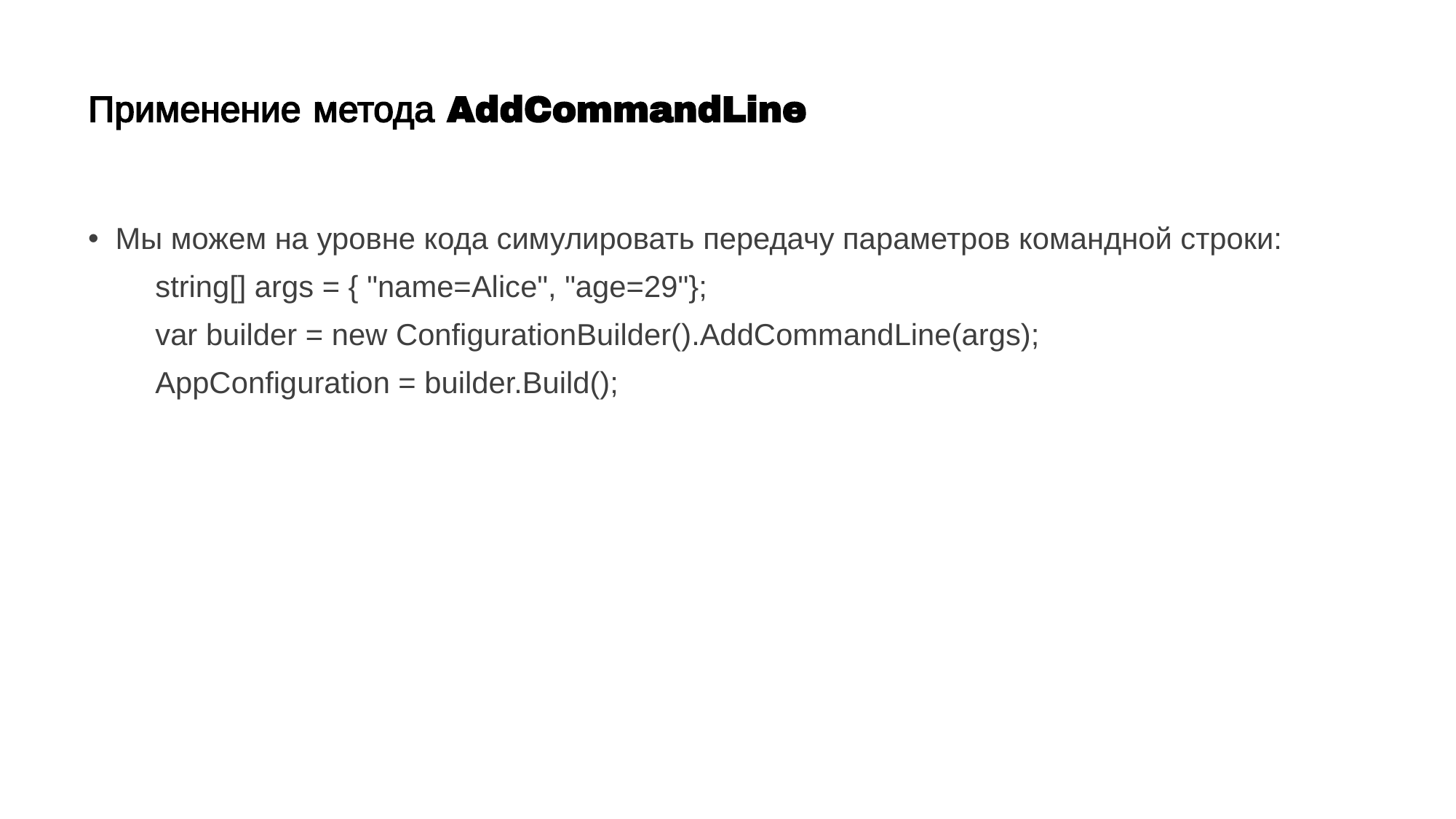

# Применение метода AddCommandLine
Мы можем на уровне кода симулировать передачу параметров командной строки:
        string[] args = { "name=Alice", "age=29"};
        var builder = new ConfigurationBuilder().AddCommandLine(args);
        AppConfiguration = builder.Build();